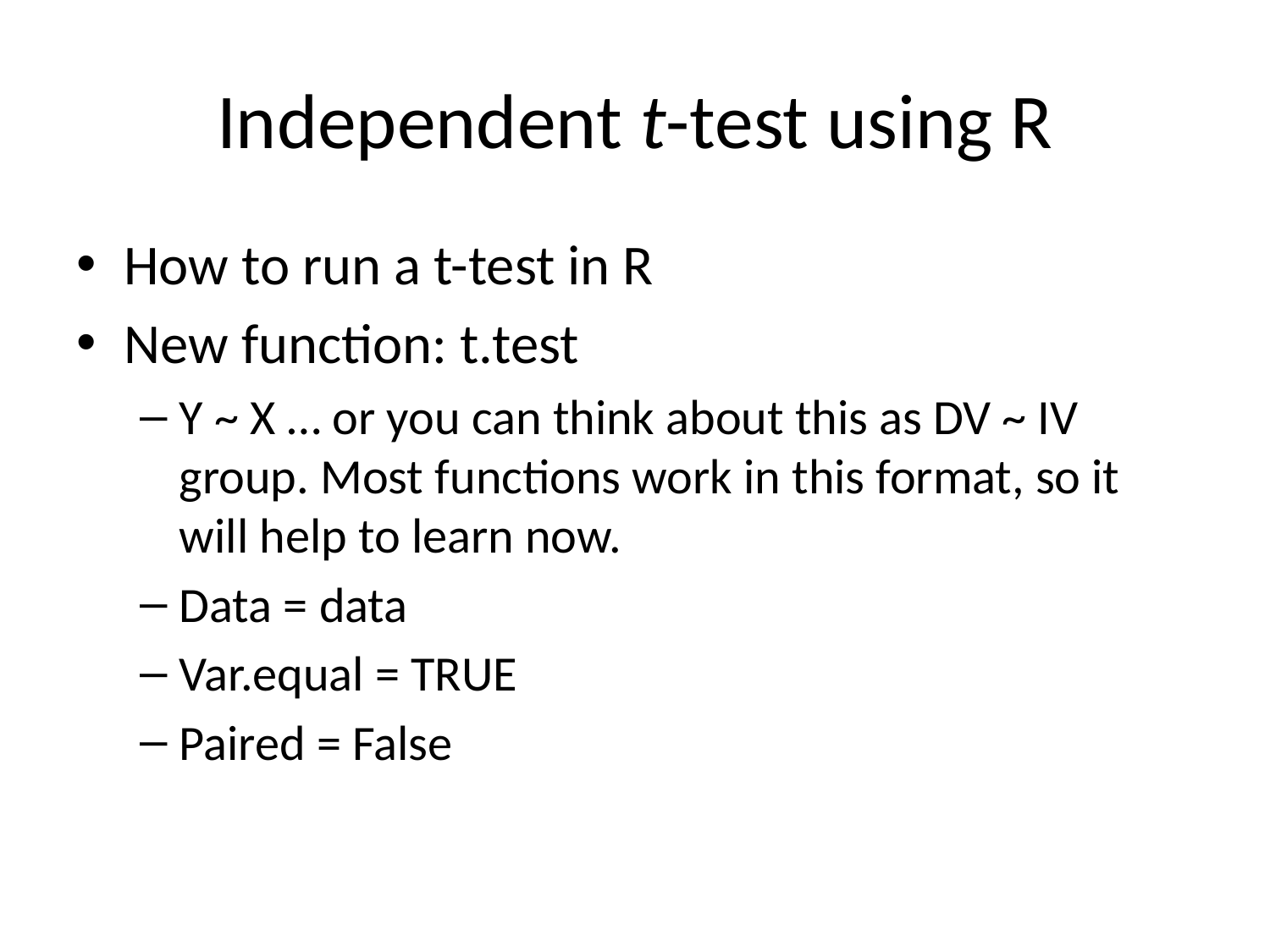

# Independent t-test using R
How to run a t-test in R
New function: t.test
Y ~ X … or you can think about this as DV ~ IV group. Most functions work in this format, so it will help to learn now.
Data = data
Var.equal = TRUE
Paired = False